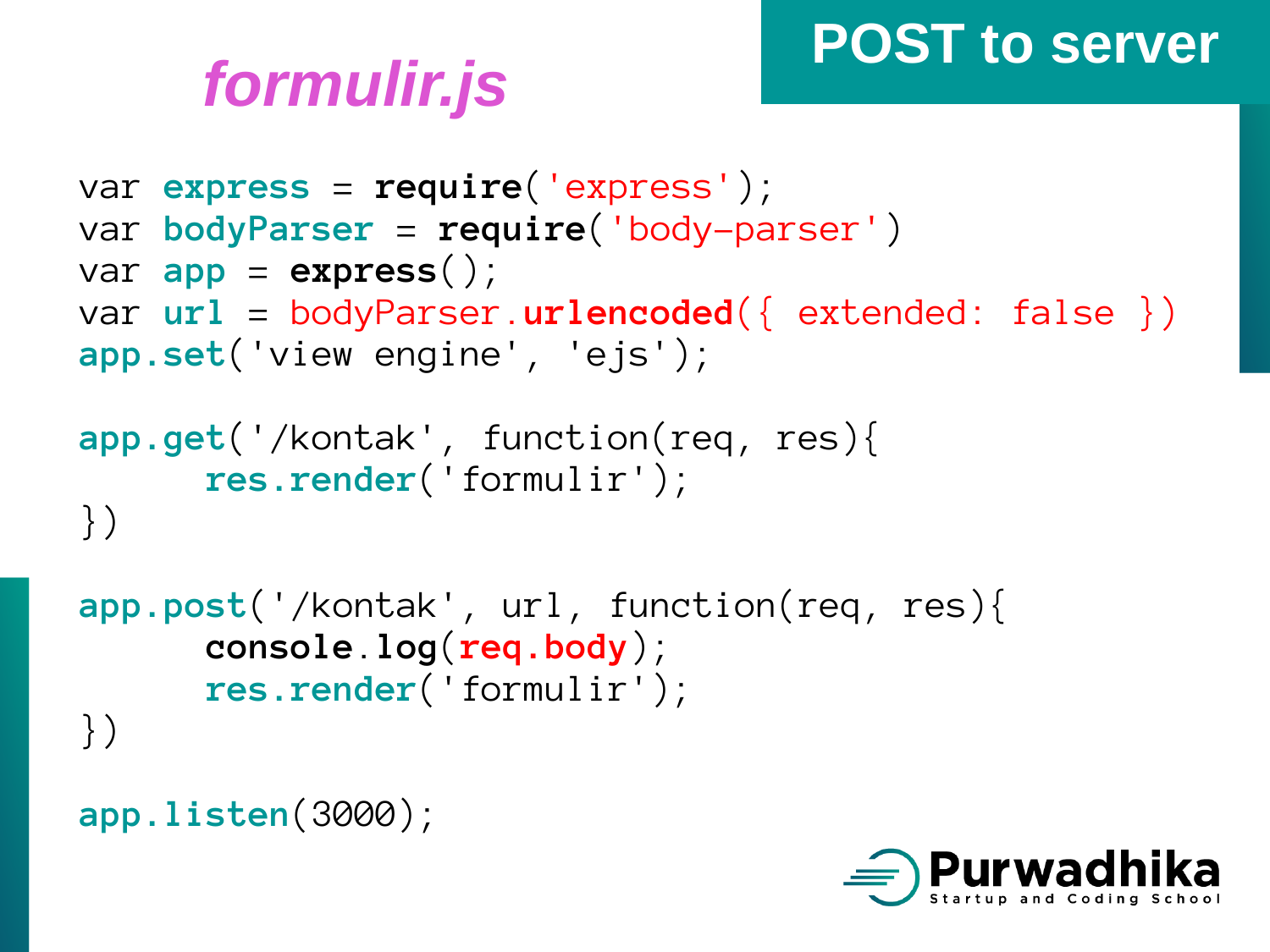

POST to server
       formulir.js
var express = require('express');
var bodyParser = require('body-parser')
var app = express();
var url = bodyParser.urlencoded({ extended: false })
app.set('view engine', 'ejs');

app.get('/kontak', function(req, res){
	res.render('formulir');
})

app.post('/kontak', url, function(req, res){
	console.log(req.body);
	res.render('formulir');
})

app.listen(3000);